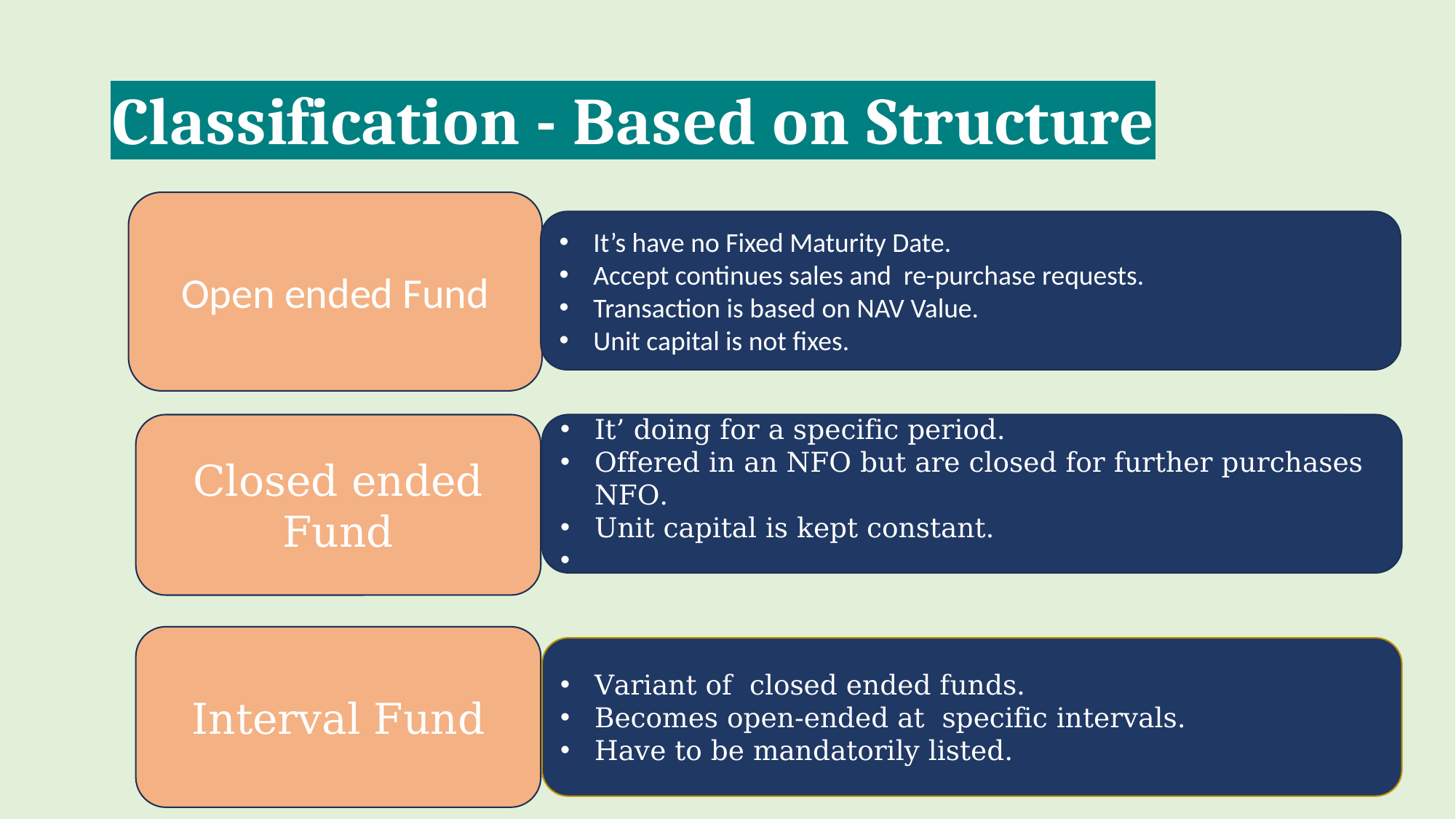

# Classification - Based on Structure
Open ended Fund

It’s have no Fixed Maturity Date.
Accept continues sales and  re-purchase requests.
Transaction is based on NAV Value.
Unit capital is not fixes.

Closed ended Fund

It’ doing for a specific period.
Offered in an NFO but are closed for further purchases NFO.
Unit capital is kept constant.

Interval Fund
Variant of  closed ended funds.
Becomes open-ended at  specific intervals.
Have to be mandatorily listed.